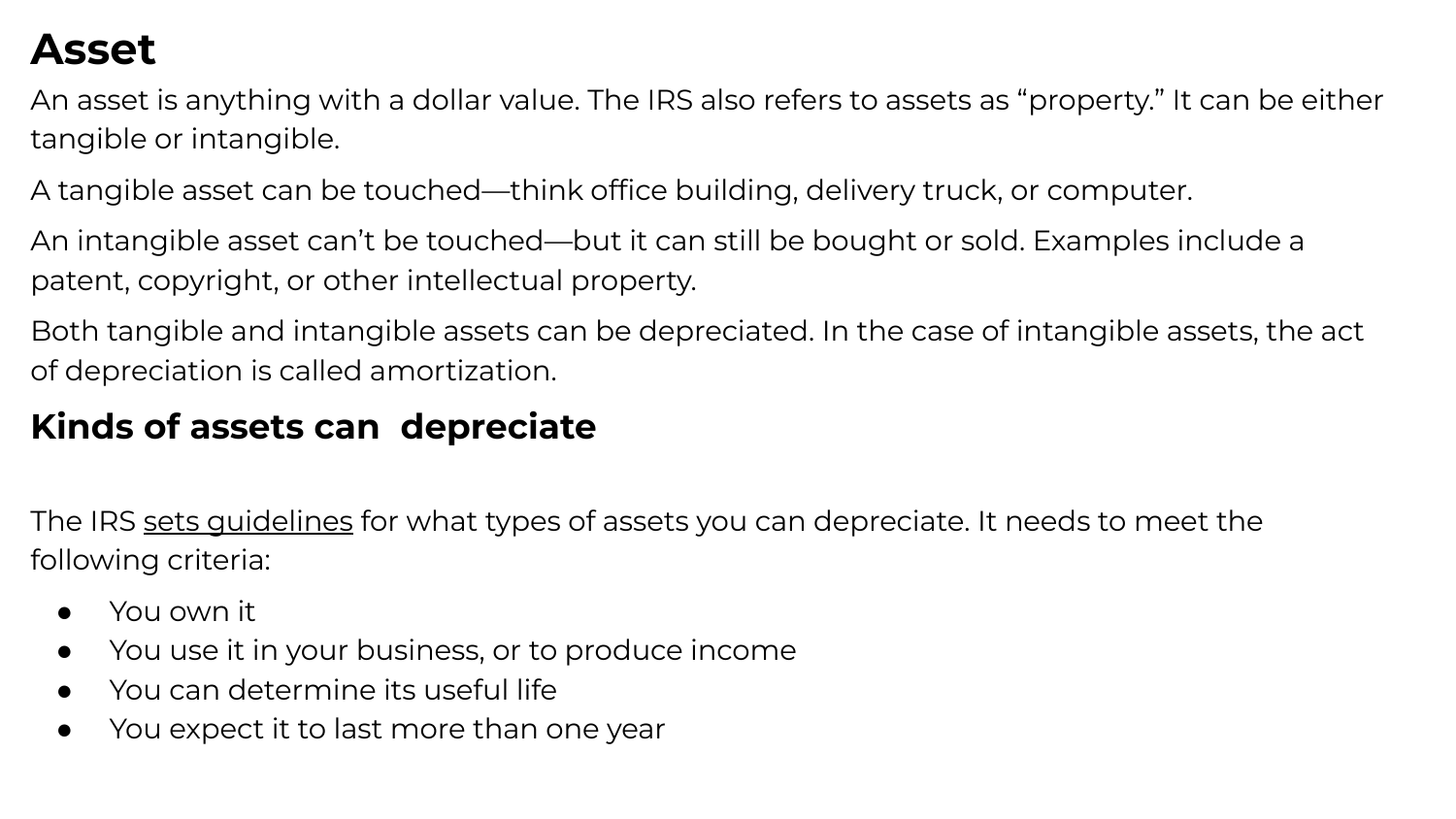

Asset
An asset is anything with a dollar value. The IRS also refers to assets as “property.” It can be either tangible or intangible.
A tangible asset can be touched—think office building, delivery truck, or computer.
An intangible asset can’t be touched—but it can still be bought or sold. Examples include a patent, copyright, or other intellectual property.
Both tangible and intangible assets can be depreciated. In the case of intangible assets, the act of depreciation is called amortization.
Kinds of assets can  depreciate

The IRS sets guidelines for what types of assets you can depreciate. It needs to meet the following criteria:
You own it
You use it in your business, or to produce income
You can determine its useful life
You expect it to last more than one year